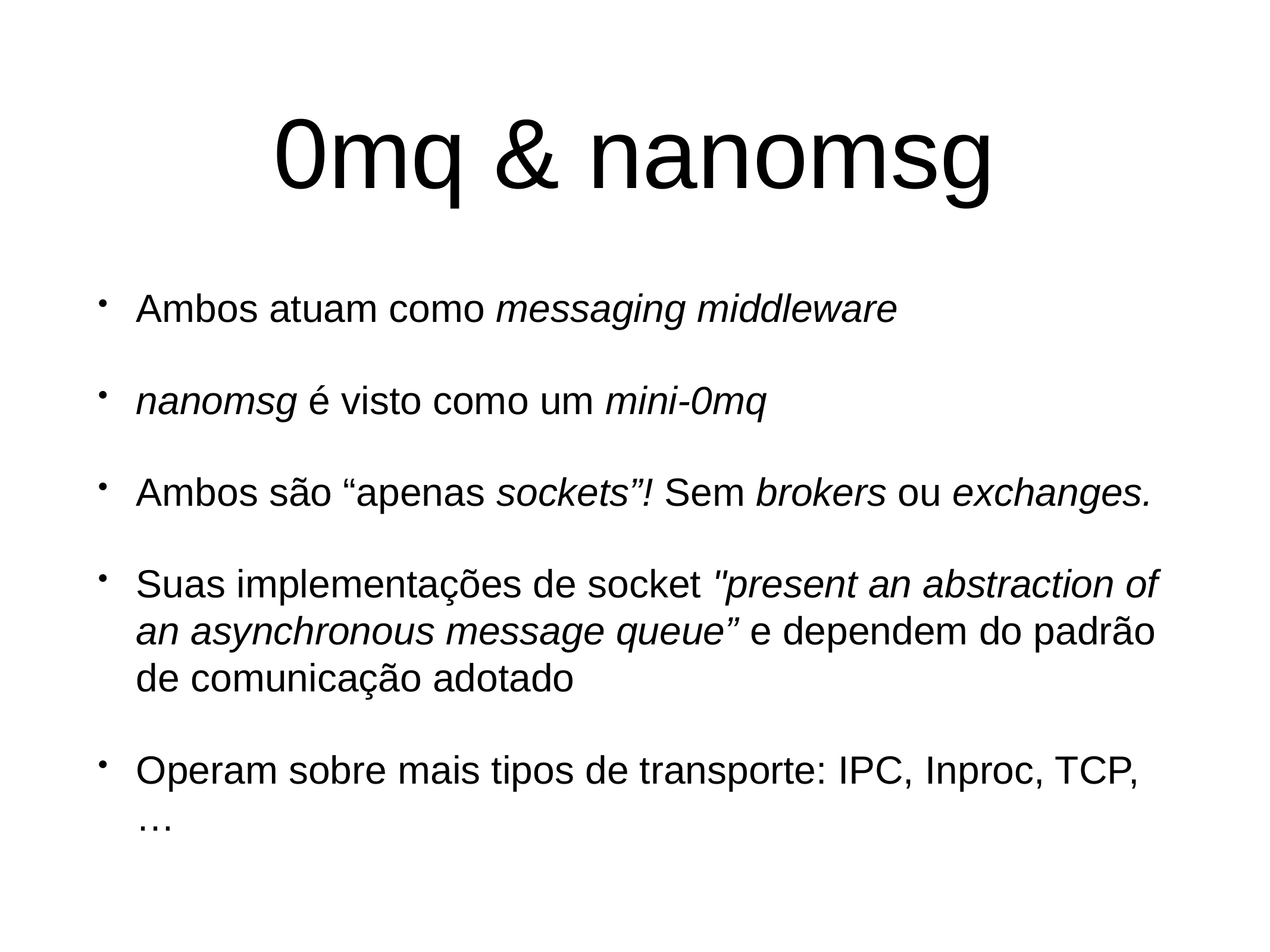

# 0mq & nanomsg
Ambos atuam como messaging middleware
nanomsg é visto como um mini-0mq
Ambos são “apenas sockets”! Sem brokers ou exchanges.
Suas implementações de socket "present an abstraction of an asynchronous message queue” e dependem do padrão de comunicação adotado
Operam sobre mais tipos de transporte: IPC, Inproc, TCP, …